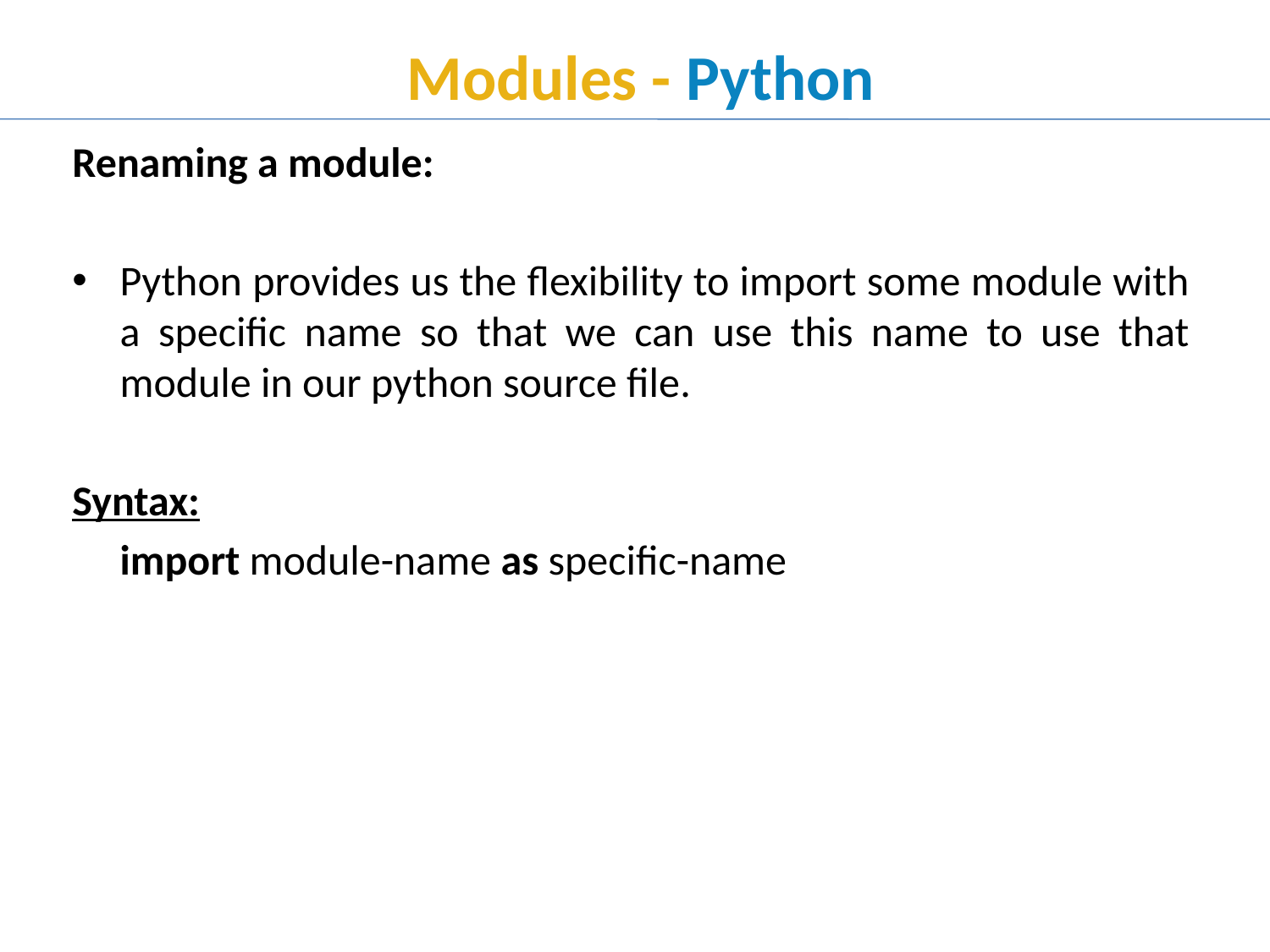

# Modules - Python
Renaming a module:

Python provides us the flexibility to import some module with a specific name so that we can use this name to use that module in our python source file.

Syntax:
	import module-name as specific-name